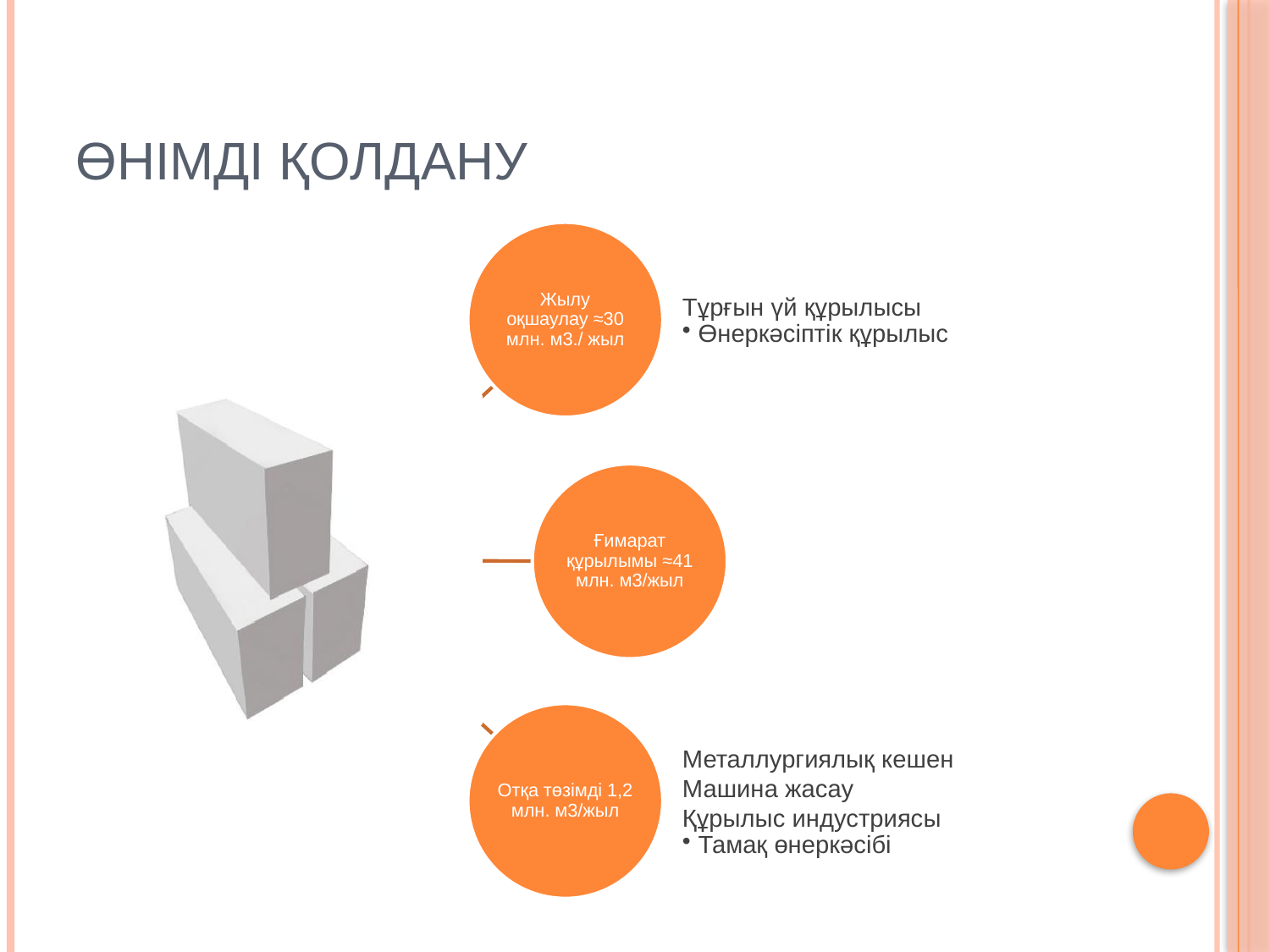

# ӨНІМДІ ҚОЛДАНУ
Жылу оқшаулау ≈30 млн. м3./ жыл
Тұрғын үй құрылысы
Өнеркәсіптік құрылыс
Ғимарат құрылымы ≈41 млн. м3/жыл
Отқа төзімді 1,2 млн. м3/жыл
Металлургиялық кешен
Машина жасау
Құрылыс индустриясы
Тамақ өнеркәсібі